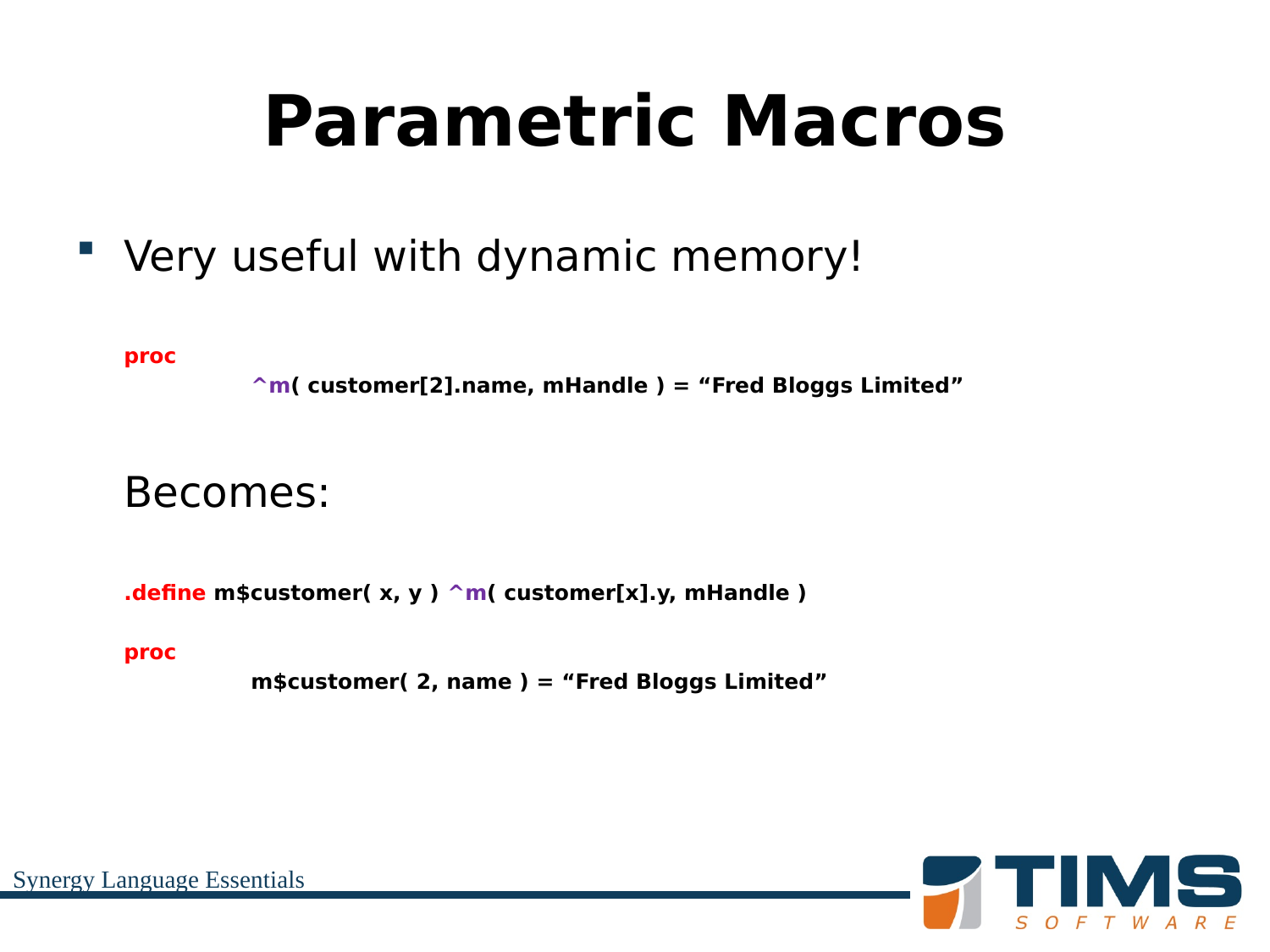

# Parametric Macros
Very useful with dynamic memory!

	proc
		^m( customer[2].name, mHandle ) = “Fred Bloggs Limited”

	Becomes:

	.define m$customer( x, y ) ^m( customer[x].y, mHandle )

	proc
		m$customer( 2, name ) = “Fred Bloggs Limited”

Synergy Language Essentials